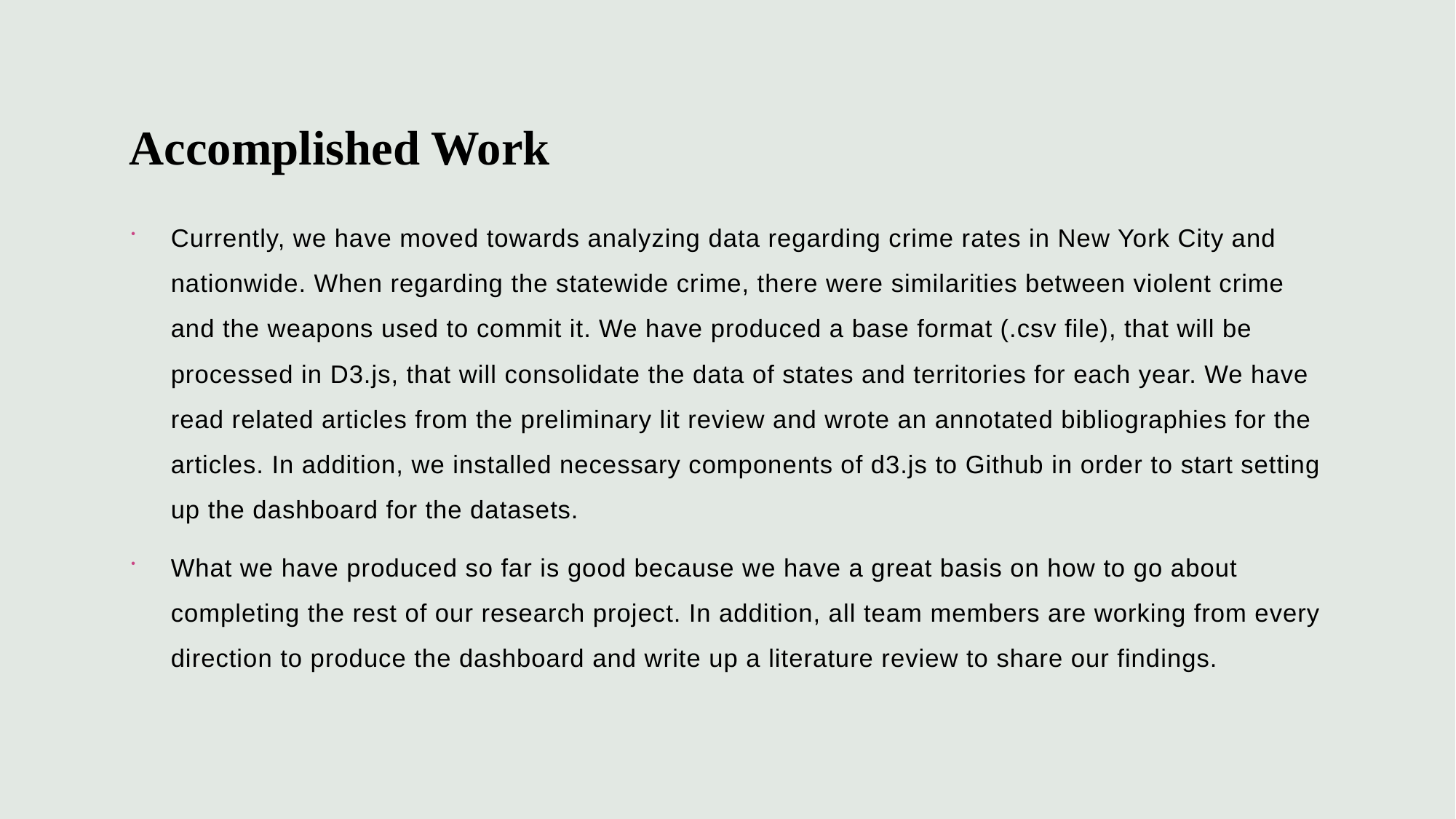

# Accomplished Work
Currently, we have moved towards analyzing data regarding crime rates in New York City and nationwide. When regarding the statewide crime, there were similarities between violent crime and the weapons used to commit it. We have produced a base format (.csv file), that will be processed in D3.js, that will consolidate the data of states and territories for each year. We have read related articles from the preliminary lit review and wrote an annotated bibliographies for the articles. In addition, we installed necessary components of d3.js to Github in order to start setting up the dashboard for the datasets.
What we have produced so far is good because we have a great basis on how to go about completing the rest of our research project. In addition, all team members are working from every direction to produce the dashboard and write up a literature review to share our findings.